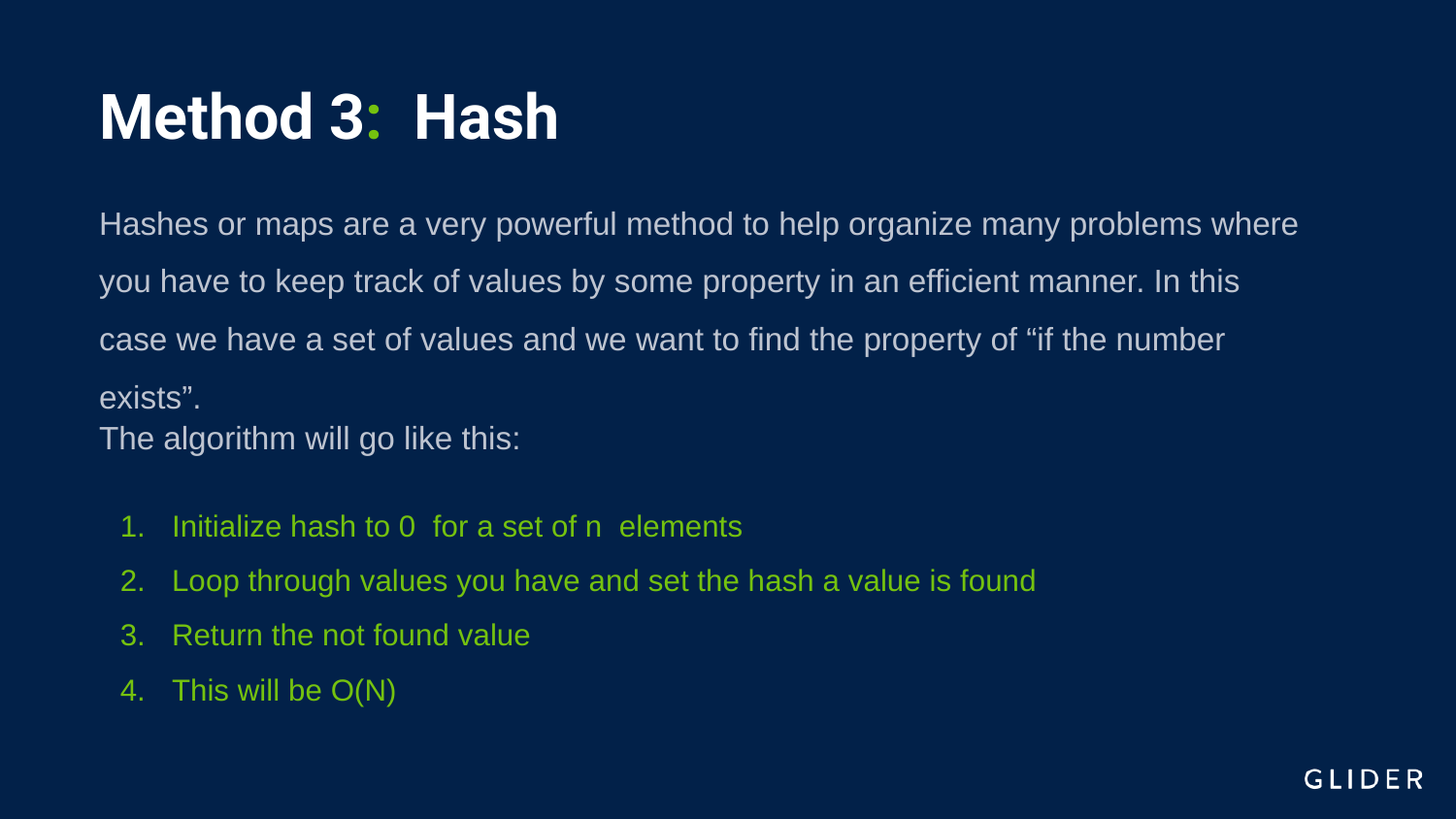

# Method 3:  Hash

Hashes or maps are a very powerful method to help organize many problems where you have to keep track of values by some property in an efficient manner. In this case we have a set of values and we want to find the property of “if the number exists”.

The algorithm will go like this:
Initialize hash to 0  for a set of n  elements
Loop through values you have and set the hash a value is found
Return the not found value
This will be O(N)